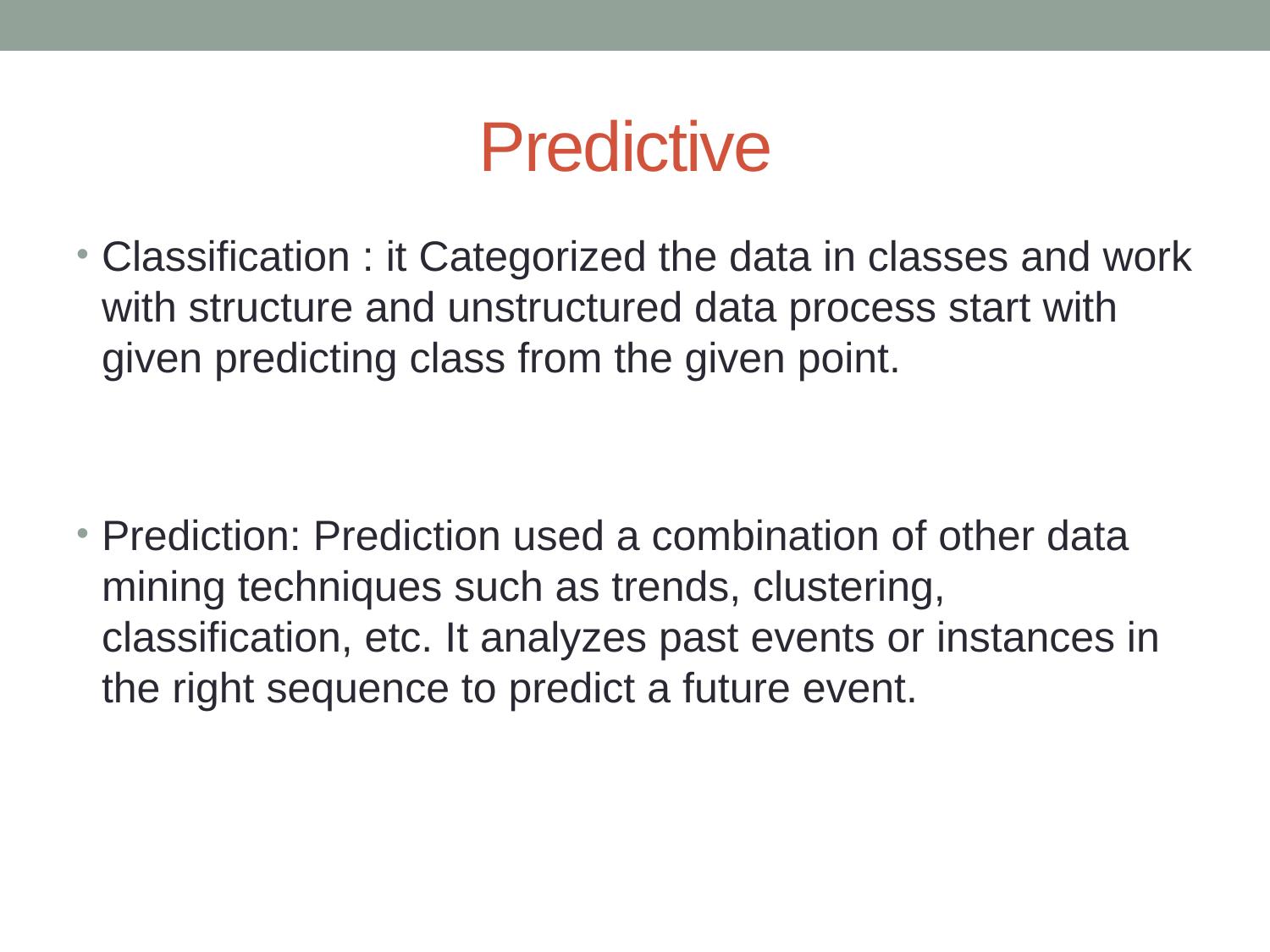

# Predictive
Classification : it Categorized the data in classes and work with structure and unstructured data process start with given predicting class from the given point.

Prediction: Prediction used a combination of other data mining techniques such as trends, clustering, classification, etc. It analyzes past events or instances in the right sequence to predict a future event.